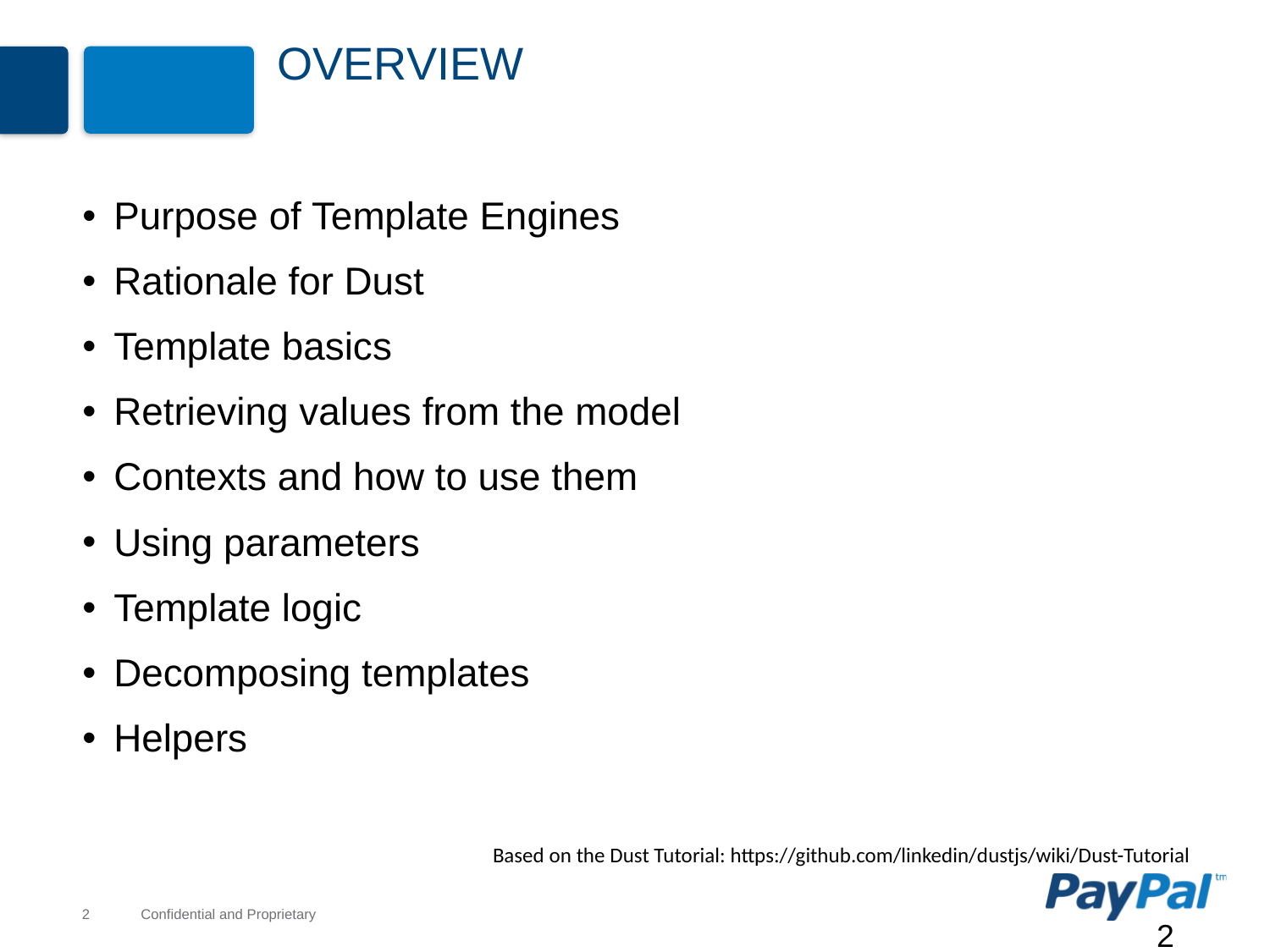

# Overview
Purpose of Template Engines
Rationale for Dust
Template basics
Retrieving values from the model
Contexts and how to use them
Using parameters
Template logic
Decomposing templates
Helpers
Based on the Dust Tutorial: https://github.com/linkedin/dustjs/wiki/Dust-Tutorial
2